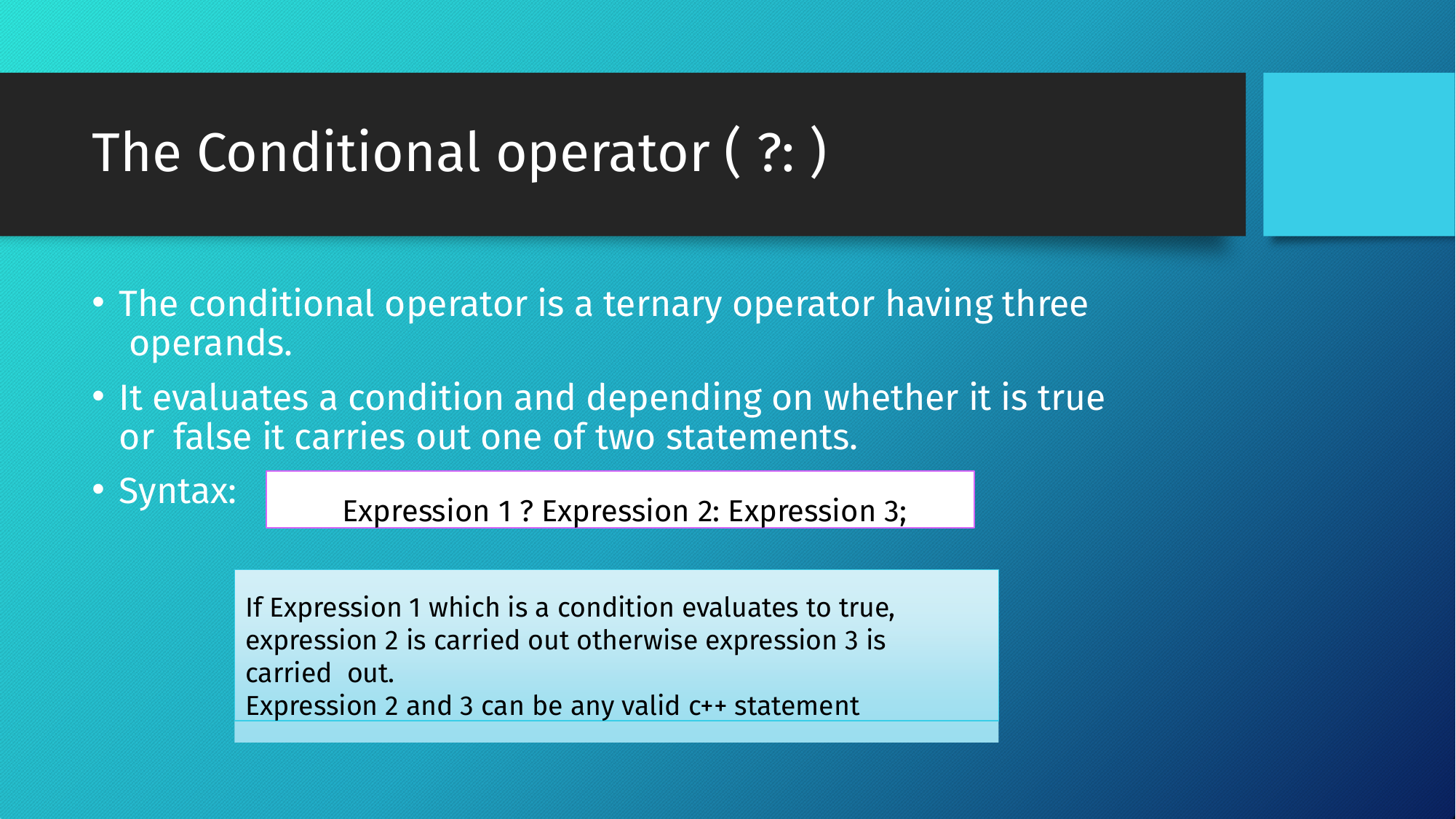

# The Conditional operator ( ?: )
The conditional operator is a ternary operator having three  operands.
It evaluates a condition and depending on whether it is true or  false it carries out one of two statements.
Syntax:
Expression 1 ? Expression 2: Expression 3;

If Expression 1 which is a condition evaluates to true,  expression 2 is carried out otherwise expression 3 is carried  out.
Expression 2 and 3 can be any valid c++ statement